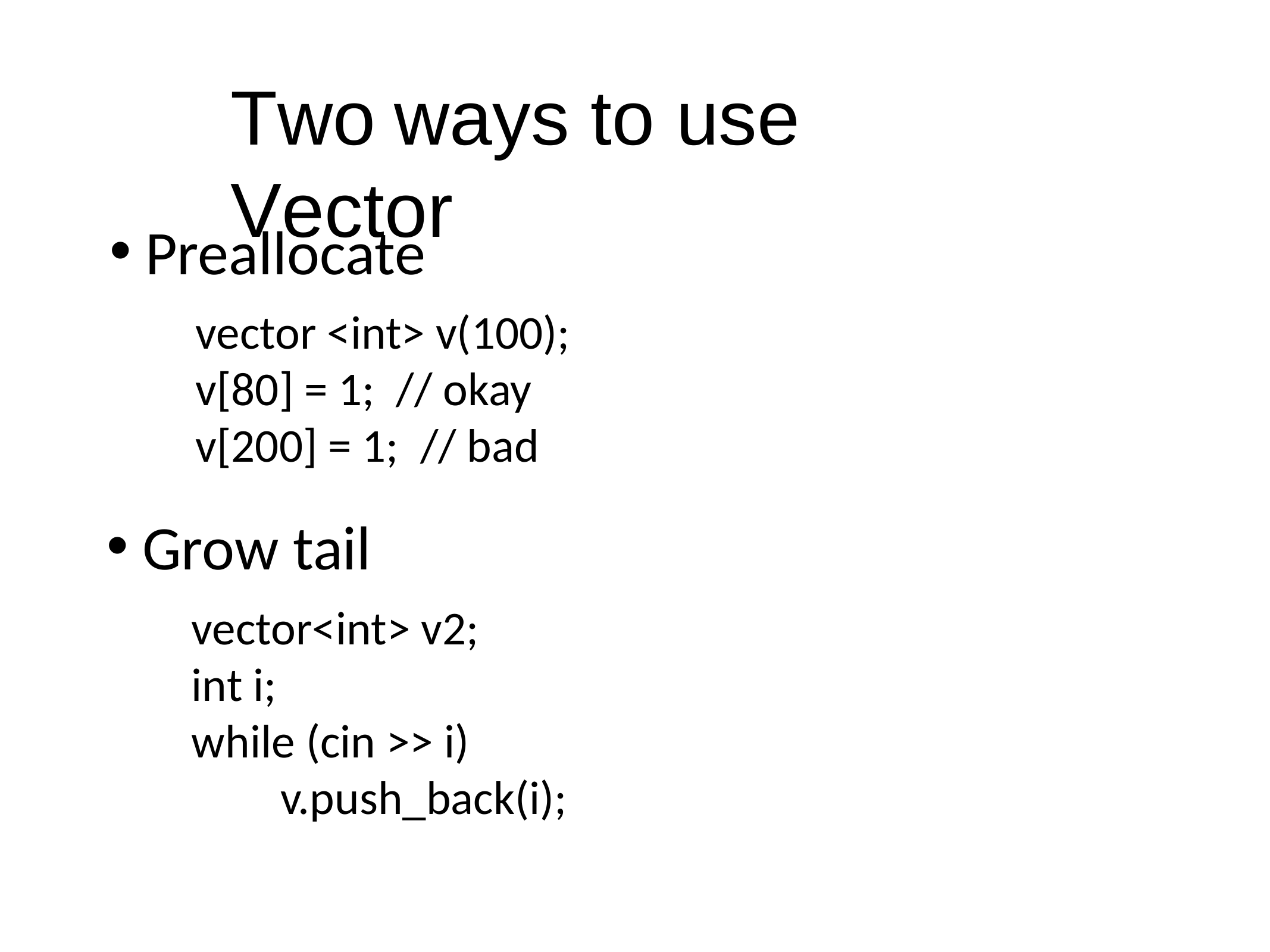

# Two	ways to	use	Vector
 Preallocate
vector <int> v(100);
v[80] = 1;  // okay
v[200] = 1;  // bad
 Grow tail
vector<int> v2;
int i;
while (cin >> i)
	v.push_back(i);